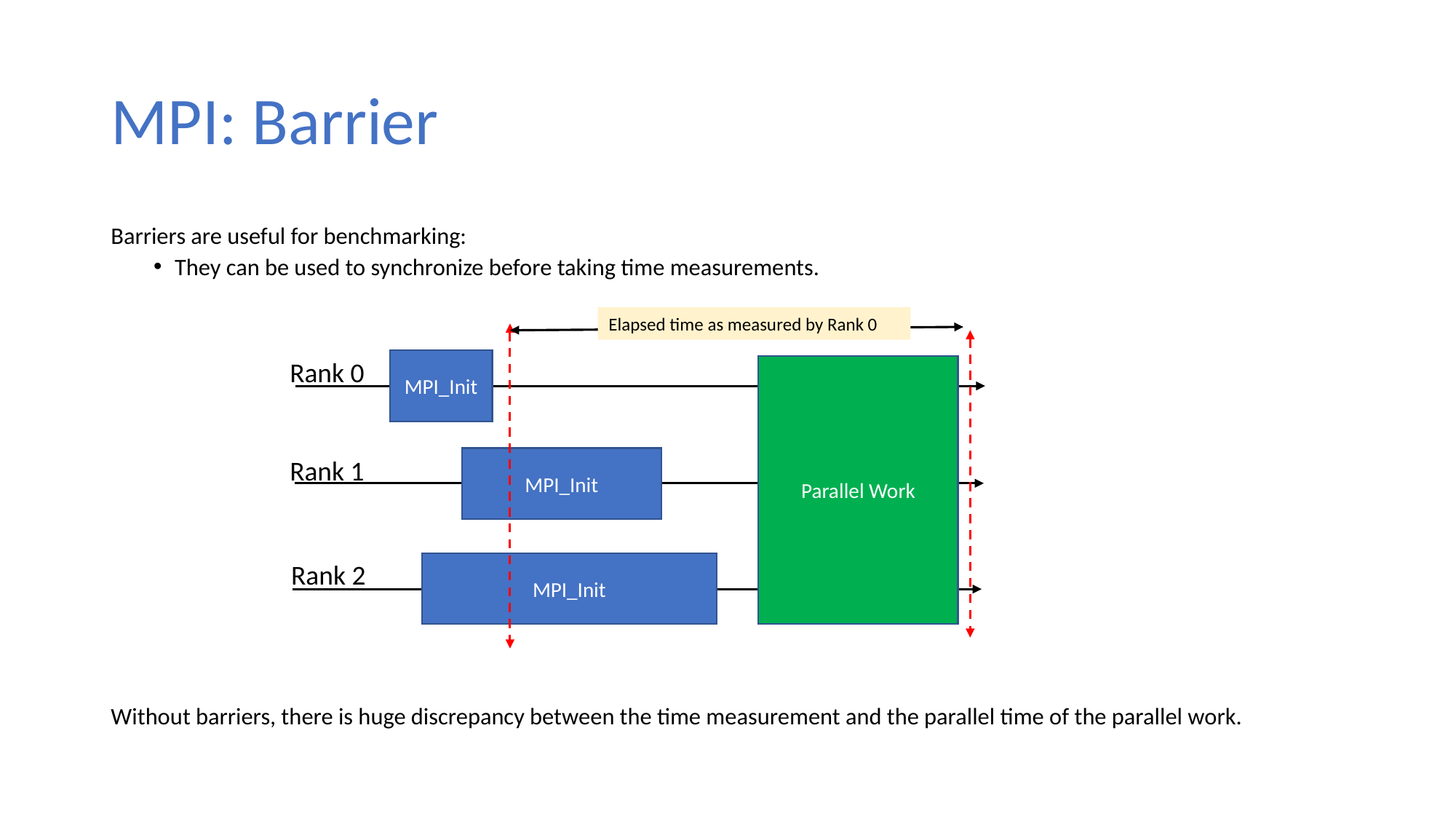

# MPI: Barrier
Barriers are useful for benchmarking:
They can be used to synchronize before taking time measurements.

Without barriers, there is huge discrepancy between the time measurement and the parallel time of the parallel work.
Elapsed time as measured by Rank 0
Rank 0
MPI_Init
Parallel Work
Rank 1
MPI_Init
Rank 2
MPI_Init